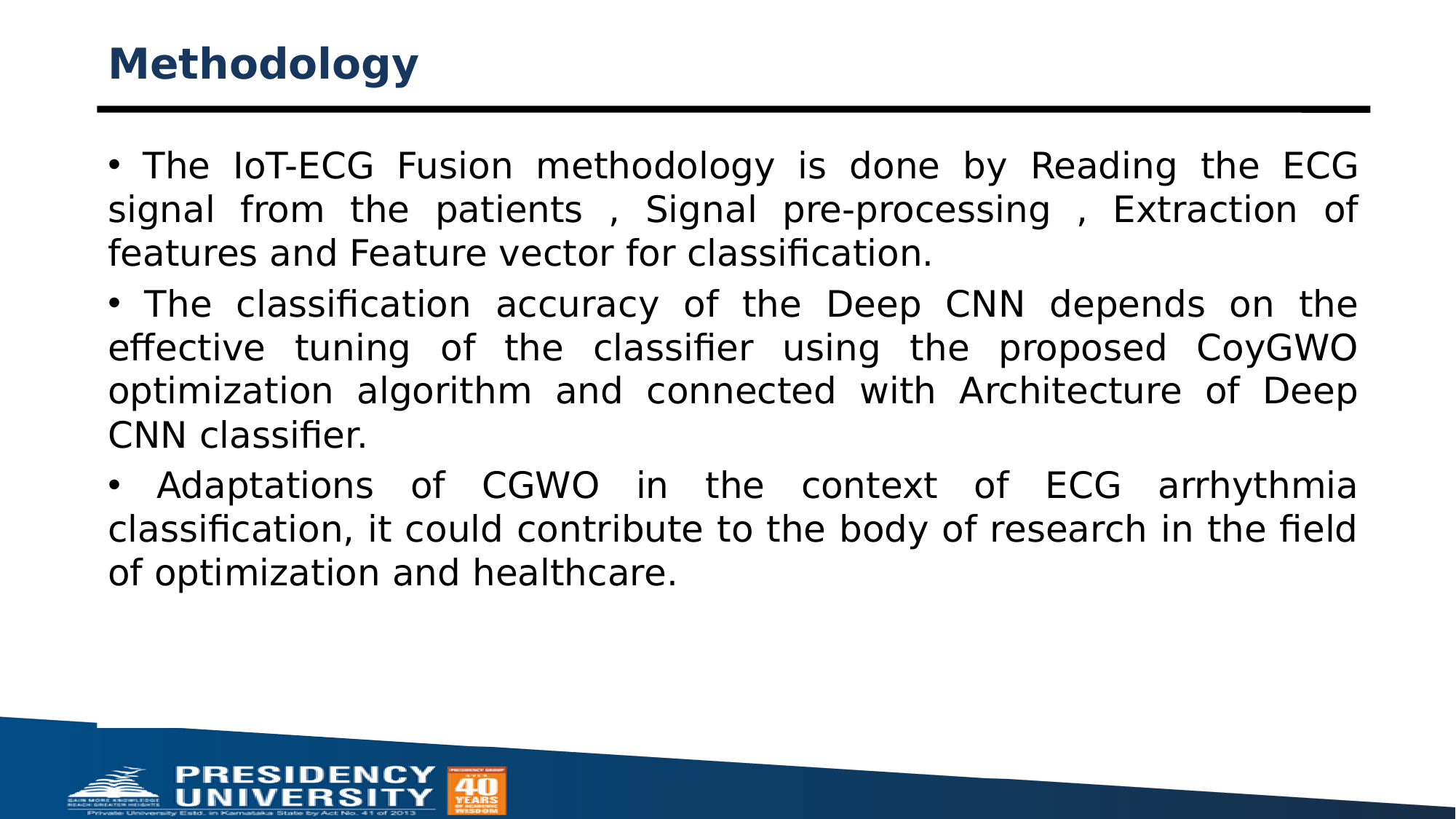

# Methodology
 The IoT-ECG Fusion methodology is done by Reading the ECG signal from the patients , Signal pre-processing , Extraction of features and Feature vector for classification.
 The classification accuracy of the Deep CNN depends on the effective tuning of the classifier using the proposed CoyGWO optimization algorithm and connected with Architecture of Deep CNN classifier.
 Adaptations of CGWO in the context of ECG arrhythmia classification, it could contribute to the body of research in the field of optimization and healthcare.